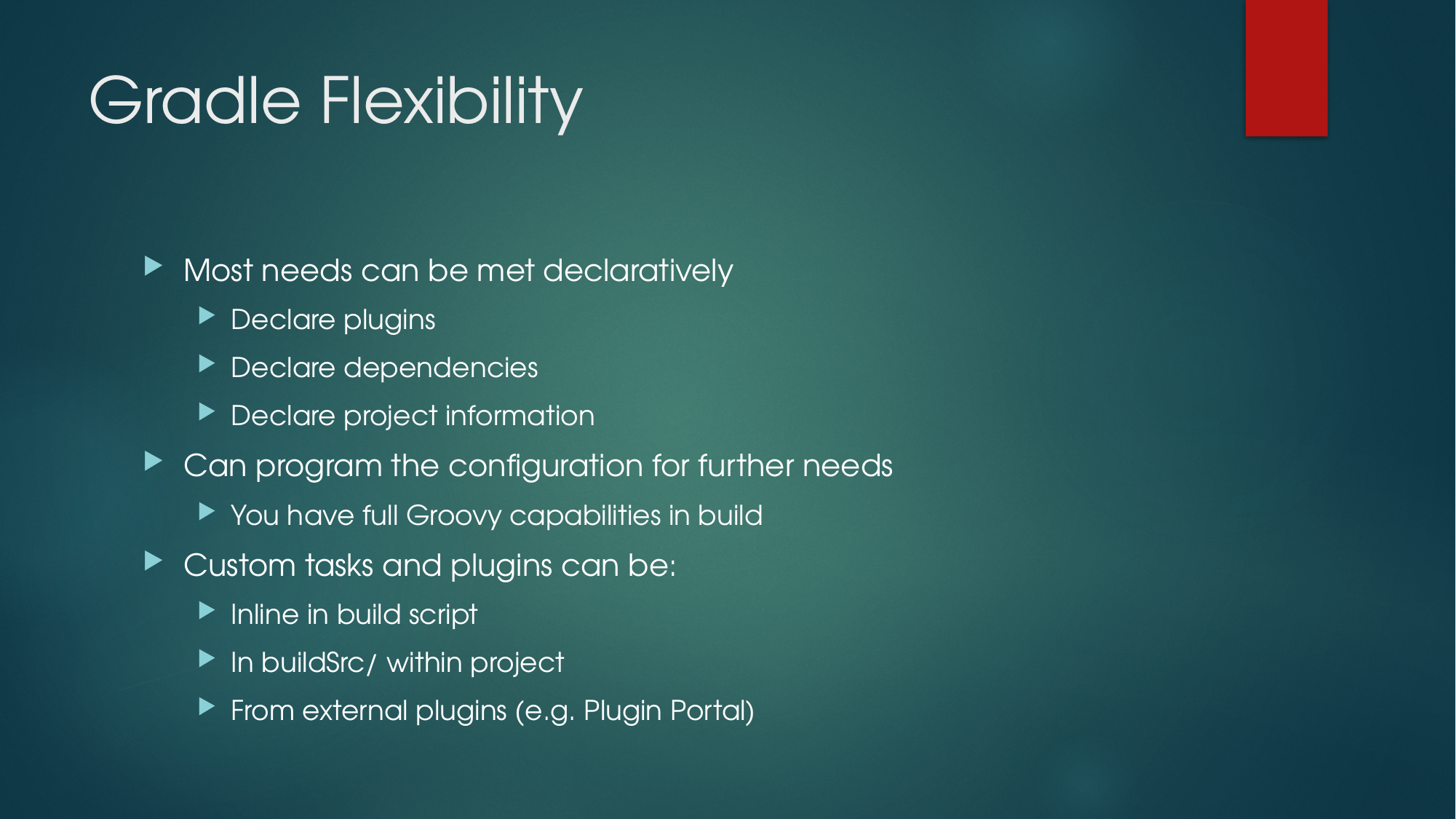

# Gradle Flexibility
Most needs can be met declaratively
Declare plugins
Declare dependencies
Declare project information
Can program the configuration for further needs
You have full Groovy capabilities in build
Custom tasks and plugins can be:
Inline in build script
In buildSrc/ within project
From external plugins (e.g. Plugin Portal)